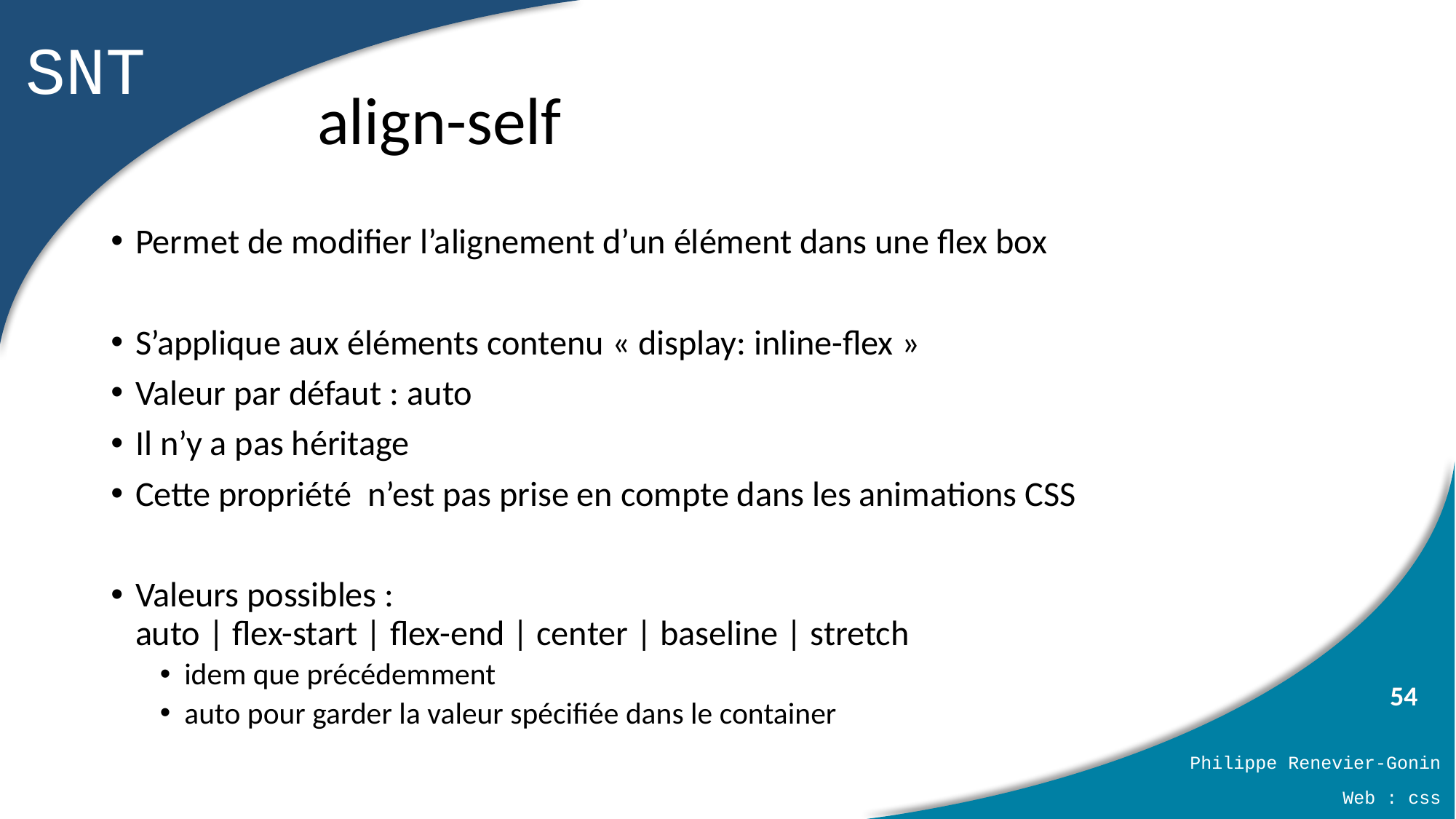

# align-self
Permet de modifier l’alignement d’un élément dans une flex box

S’applique aux éléments contenu « display: inline-flex »
Valeur par défaut : auto
Il n’y a pas héritage
Cette propriété  n’est pas prise en compte dans les animations CSS

Valeurs possibles :
auto | flex-start | flex-end | center | baseline | stretch
idem que précédemment
auto pour garder la valeur spécifiée dans le container